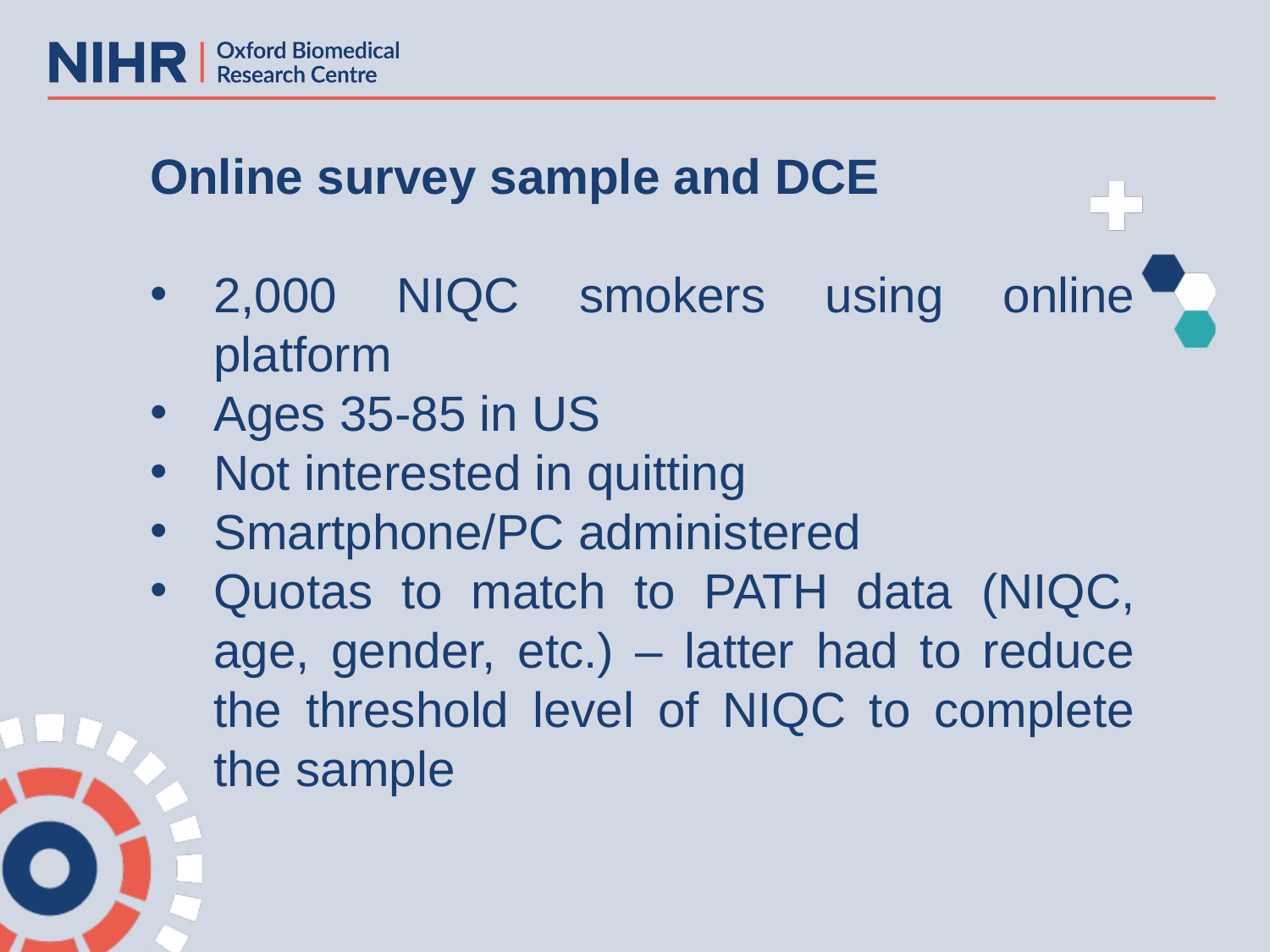

Online survey sample and DCE

2,000 NIQC smokers using online platform
Ages 35-85 in US
Not interested in quitting
Smartphone/PC administered
Quotas to match to PATH data (NIQC, age, gender, etc.) – latter had to reduce the threshold level of NIQC to complete the sample